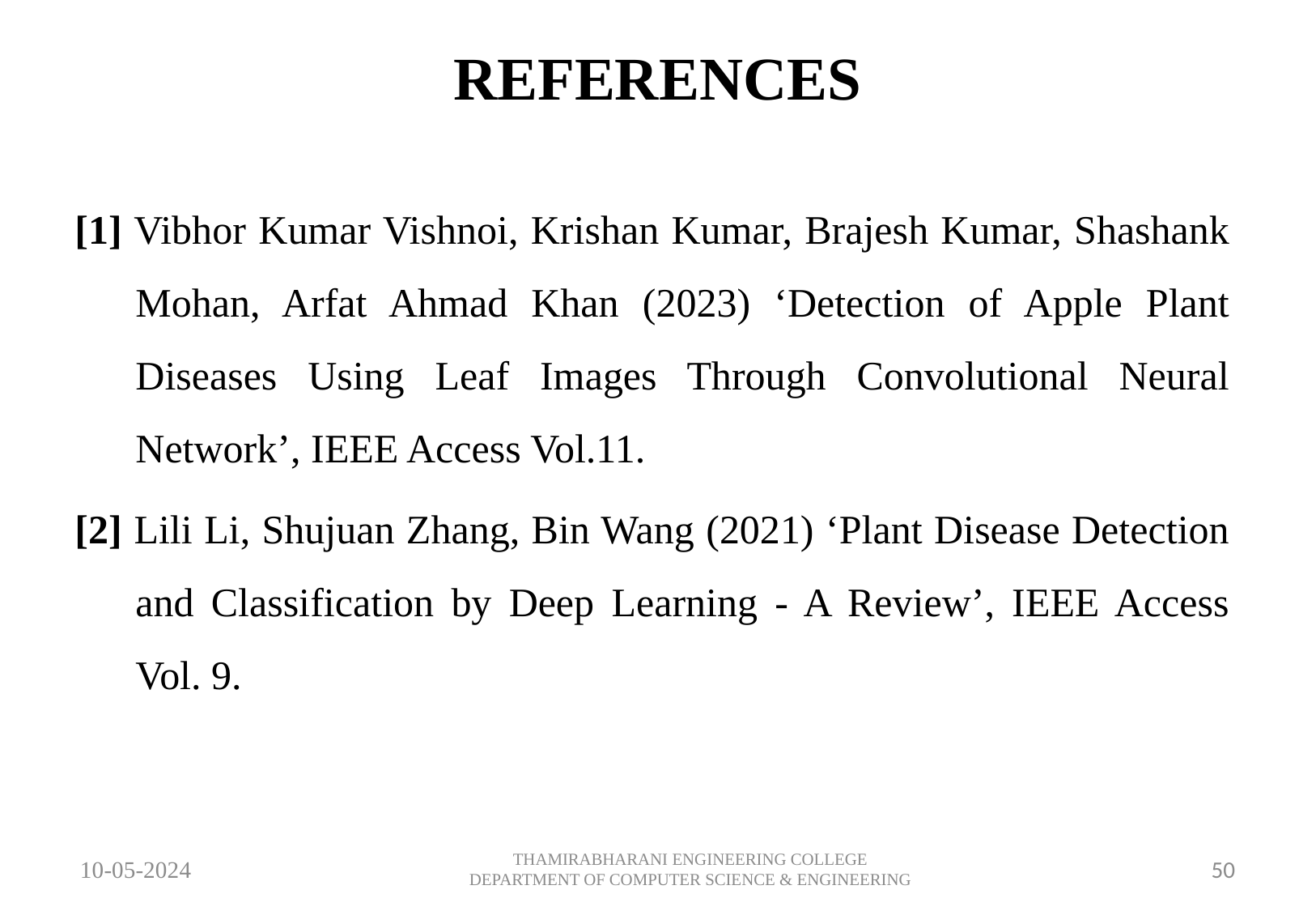

# REFERENCES
[1] Vibhor Kumar Vishnoi, Krishan Kumar, Brajesh Kumar, Shashank Mohan, Arfat Ahmad Khan (2023) ‘Detection of Apple Plant Diseases Using Leaf Images Through Convolutional Neural Network’, IEEE Access Vol.11.
[2] Lili Li, Shujuan Zhang, Bin Wang (2021) ‘Plant Disease Detection and Classification by Deep Learning - A Review’, IEEE Access Vol. 9.

10-05-2024
THAMIRABHARANI ENGINEERING COLLEGE DEPARTMENT OF COMPUTER SCIENCE & ENGINEERING
50